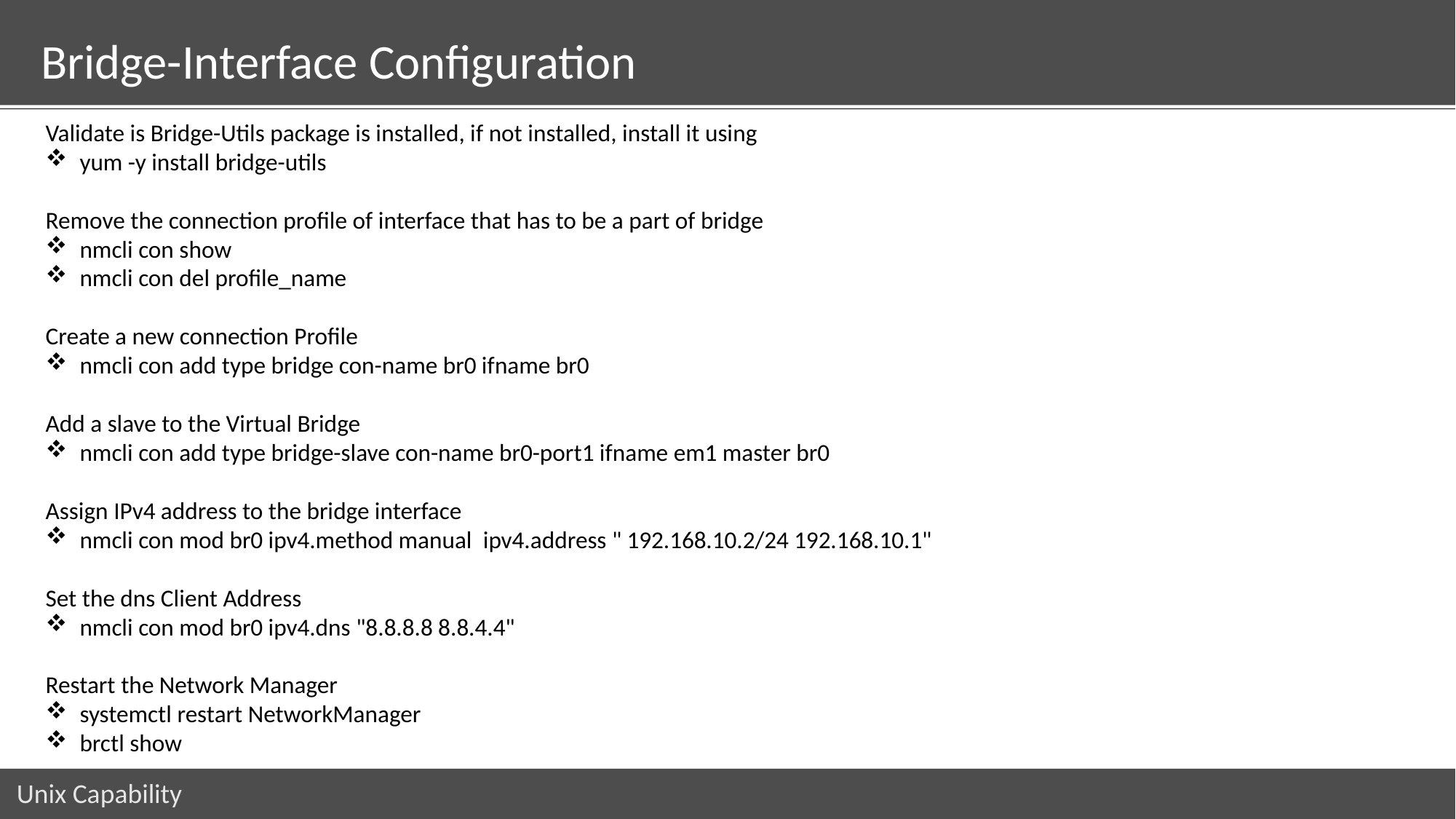

# Bridge-Interface Configuration
Validate is Bridge-Utils package is installed, if not installed, install it using
yum -y install bridge-utils

Remove the connection profile of interface that has to be a part of bridge
nmcli con show
nmcli con del profile_name

Create a new connection Profile
nmcli con add type bridge con-name br0 ifname br0

Add a slave to the Virtual Bridge
nmcli con add type bridge-slave con-name br0-port1 ifname em1 master br0

Assign IPv4 address to the bridge interface
nmcli con mod br0 ipv4.method manual  ipv4.address " 192.168.10.2/24 192.168.10.1"

Set the dns Client Address
nmcli con mod br0 ipv4.dns "8.8.8.8 8.8.4.4"

Restart the Network Manager
systemctl restart NetworkManager
brctl show